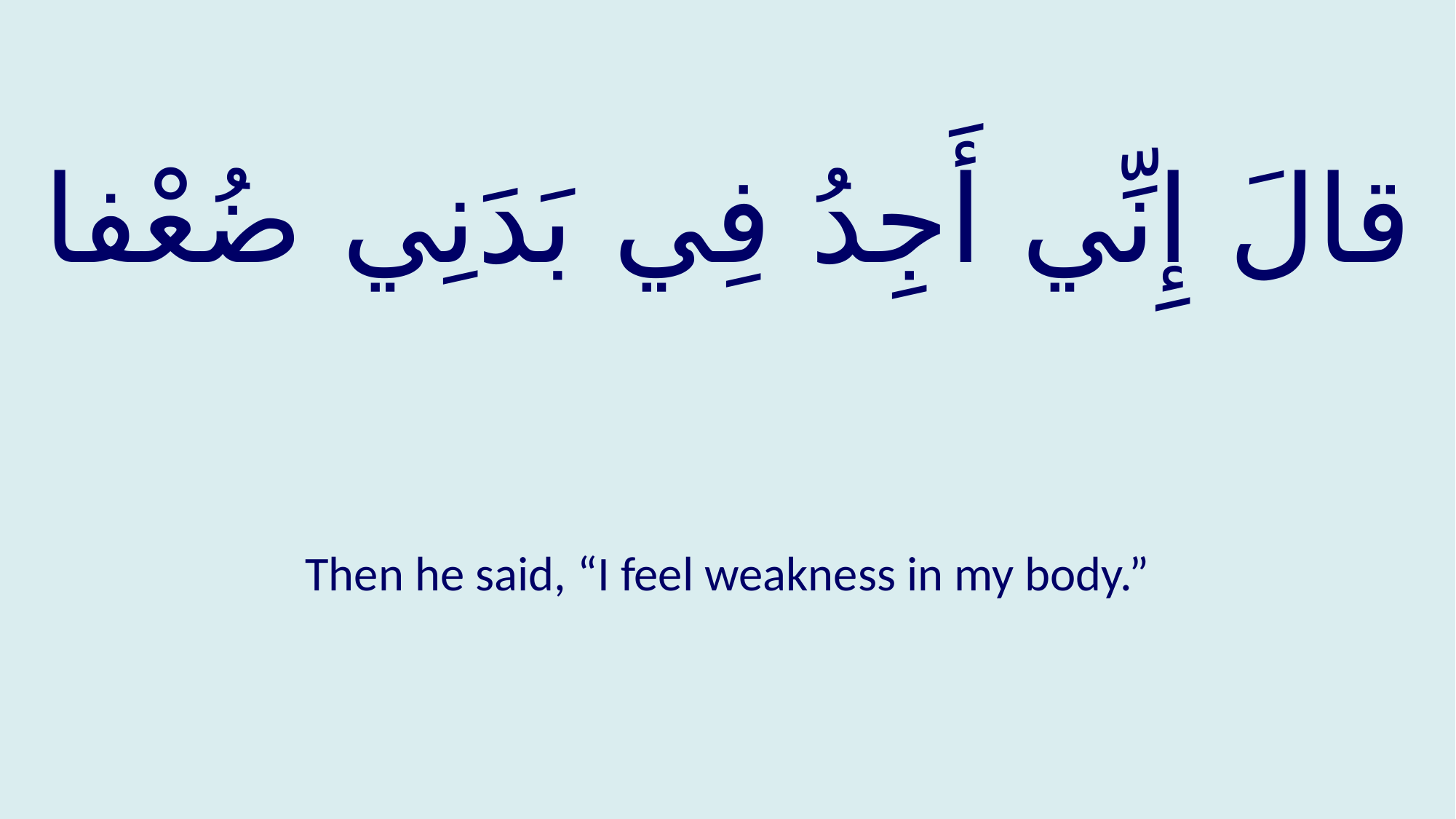

# قالَ إِنِّي أَجِدُ فِي بَدَنِي ضُعْفا
Then he said, “I feel weakness in my body.”